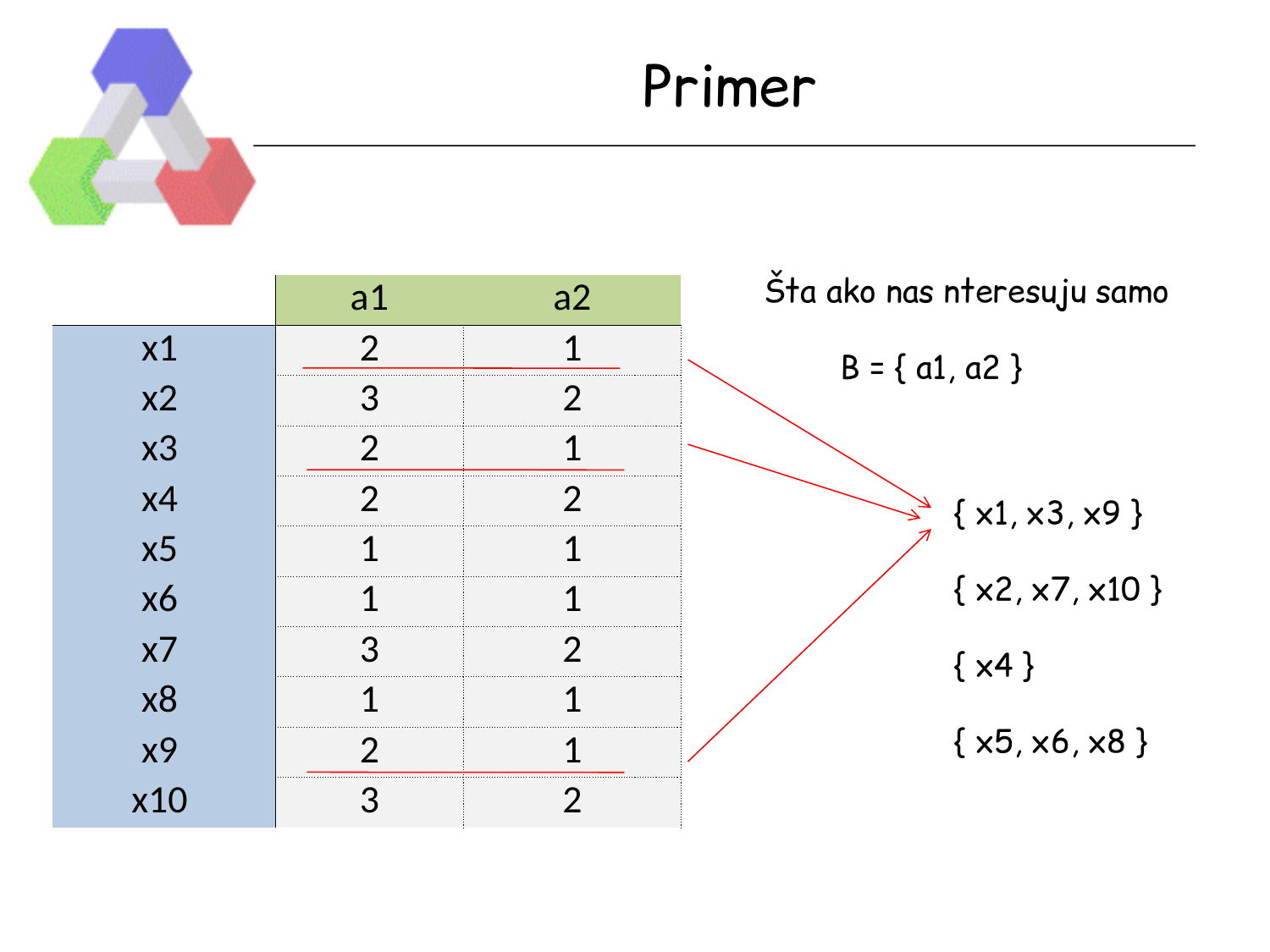

# Primer

Šta ako nas nteresuju samo

        B = { a1, a2 }
|  | a1 | a2 |
| --- | --- | --- |
| x1 | 2 | 1 |
| x2 | 3 | 2 |
| x3 | 2 | 1 |
| x4 | 2 | 2 |
| x5 | 1 | 1 |
| x6 | 1 | 1 |
| x7 | 3 | 2 |
| x8 | 1 | 1 |
| x9 | 2 | 1 |
| x10 | 3 | 2 |
{ x1, x3, x9 }

{ x2, x7, x10 }

{ x4 }

{ x5, x6, x8 }